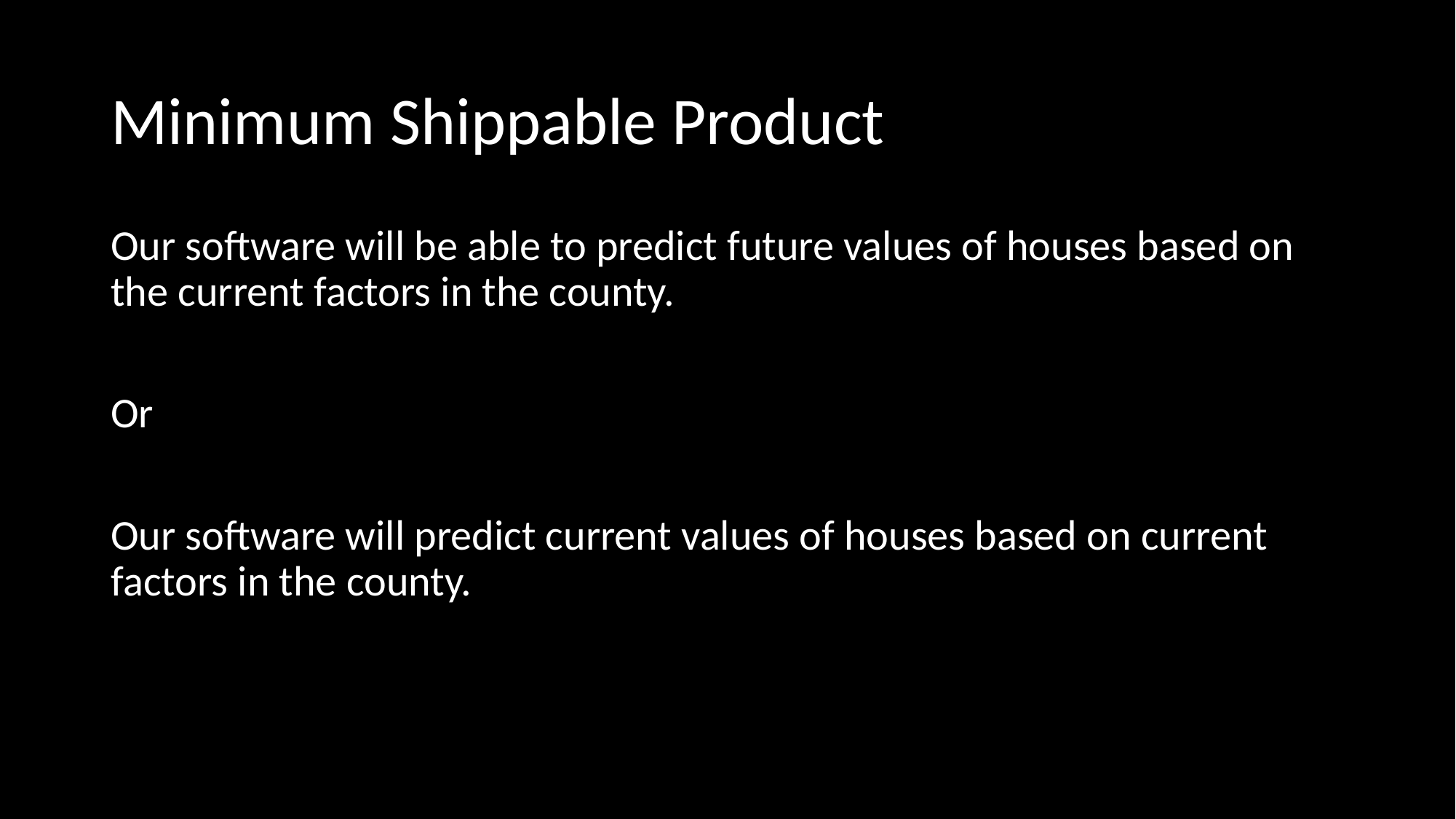

# Minimum Shippable Product
Our software will be able to predict future values of houses based on the current factors in the county.

Or

Our software will predict current values of houses based on current factors in the county.